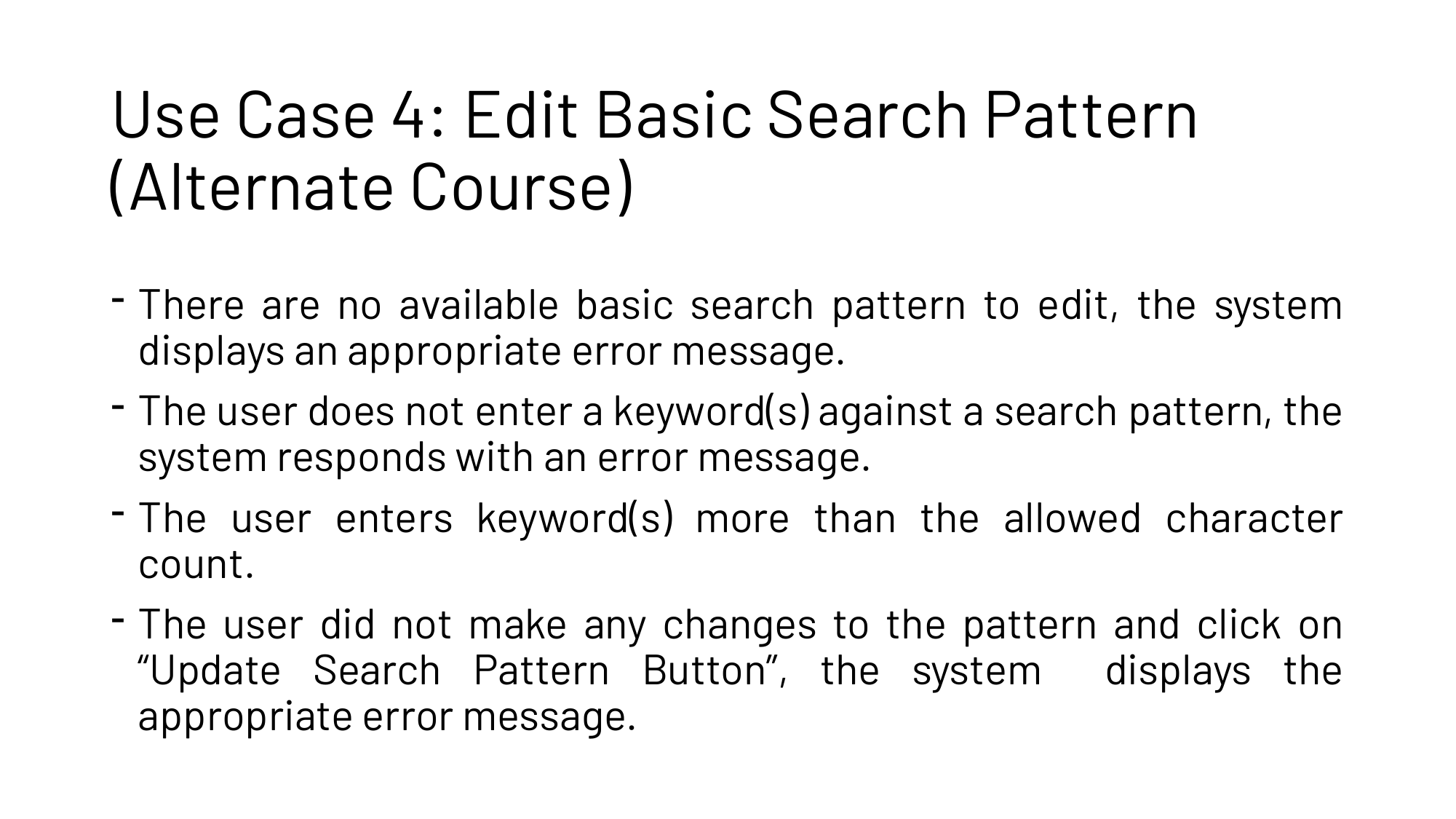

# Use Case 4: Edit Basic Search Pattern (Alternate Course)
There are no available basic search pattern to edit, the system displays an appropriate error message.
The user does not enter a keyword(s) against a search pattern, the system responds with an error message.
The user enters keyword(s) more than the allowed character count.
The user did not make any changes to the pattern and click on “Update Search Pattern Button”, the system  displays the appropriate error message.